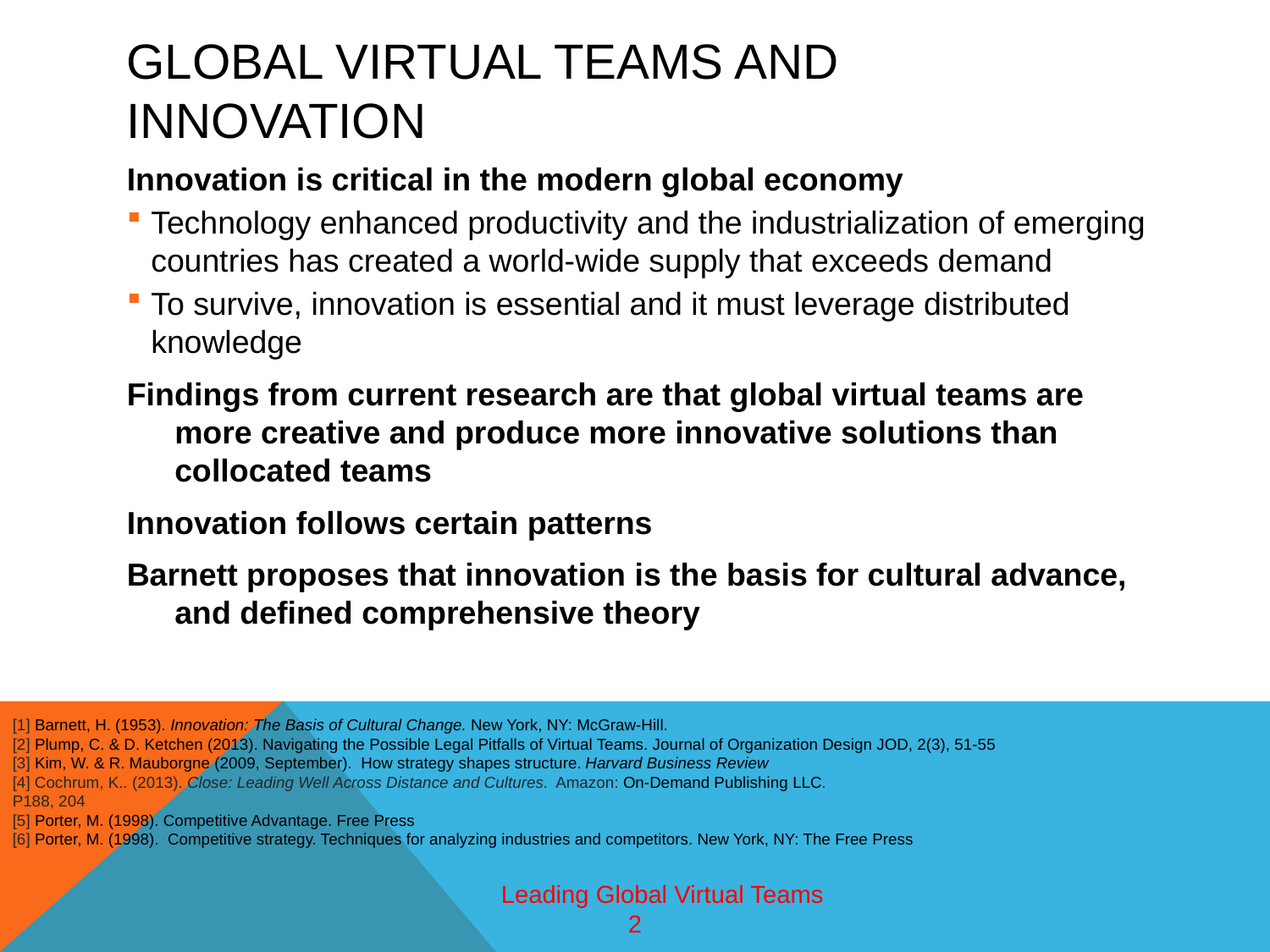

# global virtual teams and innovation
Innovation is critical in the modern global economy
Technology enhanced productivity and the industrialization of emerging countries has created a world-wide supply that exceeds demand
To survive, innovation is essential and it must leverage distributed knowledge
Findings from current research are that global virtual teams are more creative and produce more innovative solutions than collocated teams
Innovation follows certain patterns
Barnett proposes that innovation is the basis for cultural advance, and defined comprehensive theory
[1] Barnett, H. (1953). Innovation: The Basis of Cultural Change. New York, NY: McGraw-Hill.
[2] Plump, C. & D. Ketchen (2013). Navigating the Possible Legal Pitfalls of Virtual Teams. Journal of Organization Design JOD, 2(3), 51-55
[3] Kim, W. & R. Mauborgne (2009, September).  How strategy shapes structure. Harvard Business Review
[4] Cochrum, K.. (2013). Close: Leading Well Across Distance and Cultures.  Amazon: On-Demand Publishing LLC.
P188, 204
[5] Porter, M. (1998). Competitive Advantage. Free Press
[6] Porter, M. (1998).  Competitive strategy. Techniques for analyzing industries and competitors. New York, NY: The Free Press